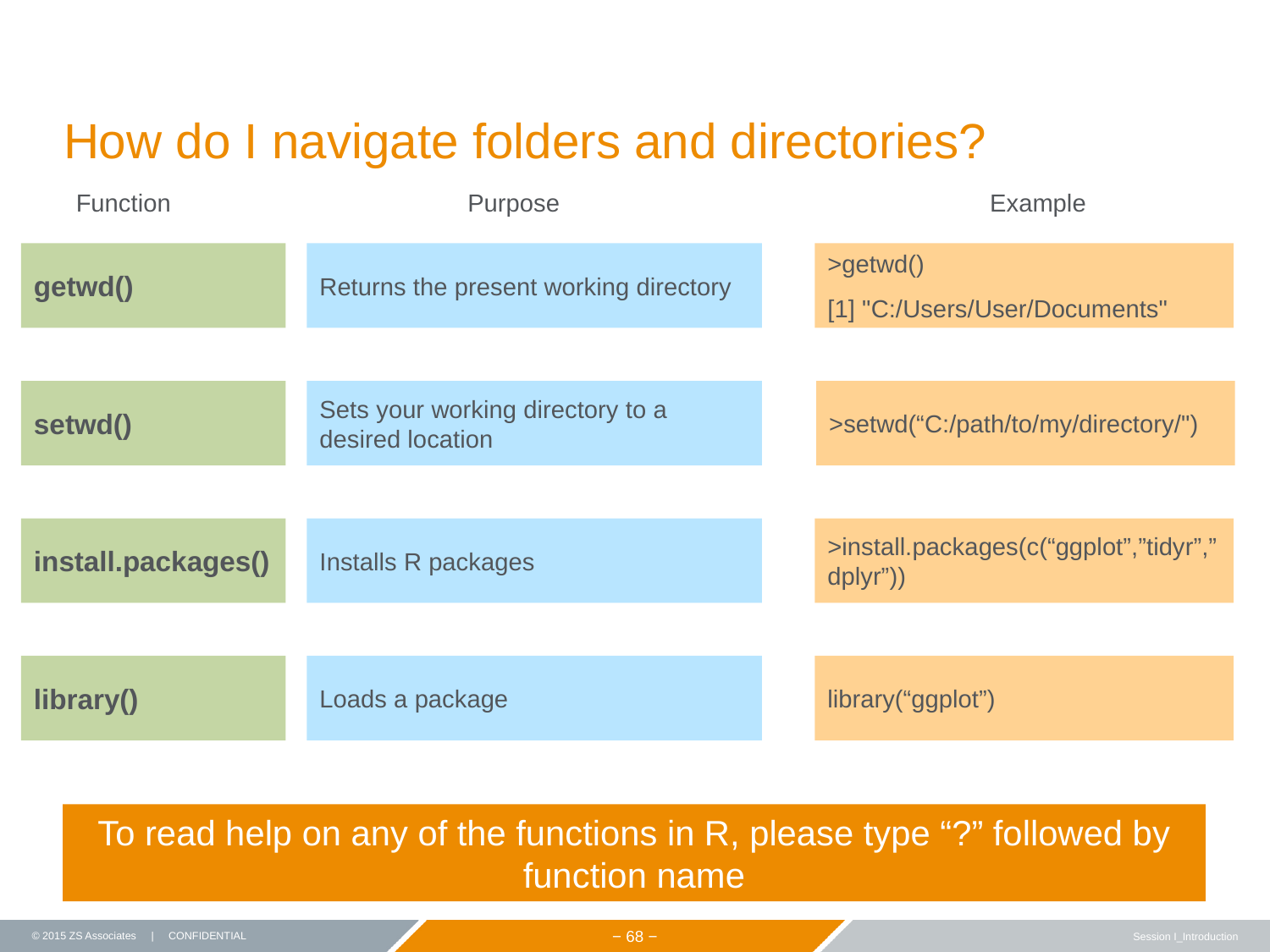

# How do I navigate folders and directories?
Function
Purpose
Example
getwd()
Returns the present working directory
>getwd()
[1] "C:/Users/User/Documents"
setwd()
Sets your working directory to a desired location
>setwd(“C:/path/to/my/directory/")
>install.packages(c(“ggplot”,”tidyr”,”dplyr”))
install.packages()
Installs R packages
library()
Loads a package
library(“ggplot”)
To read help on any of the functions in R, please type “?” followed by function name